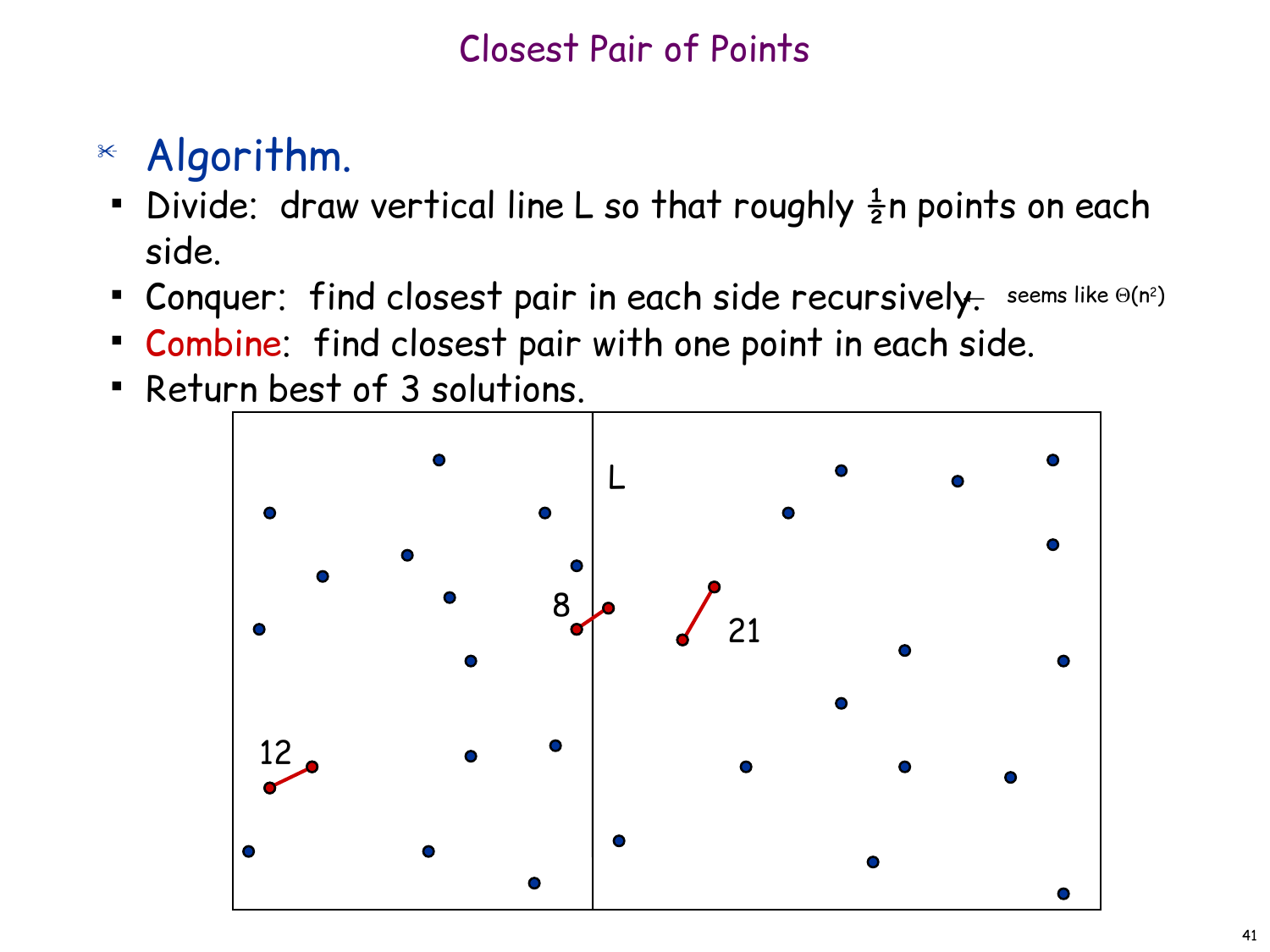

# Closest Pair of Points
Algorithm.
Divide:  draw vertical line L so that roughly ½n points on each side.
Conquer:  find closest pair in each side recursively.
Combine:  find closest pair with one point in each side.
Return best of 3 solutions.

seems like Θ(n2)

L

8

21

12

41